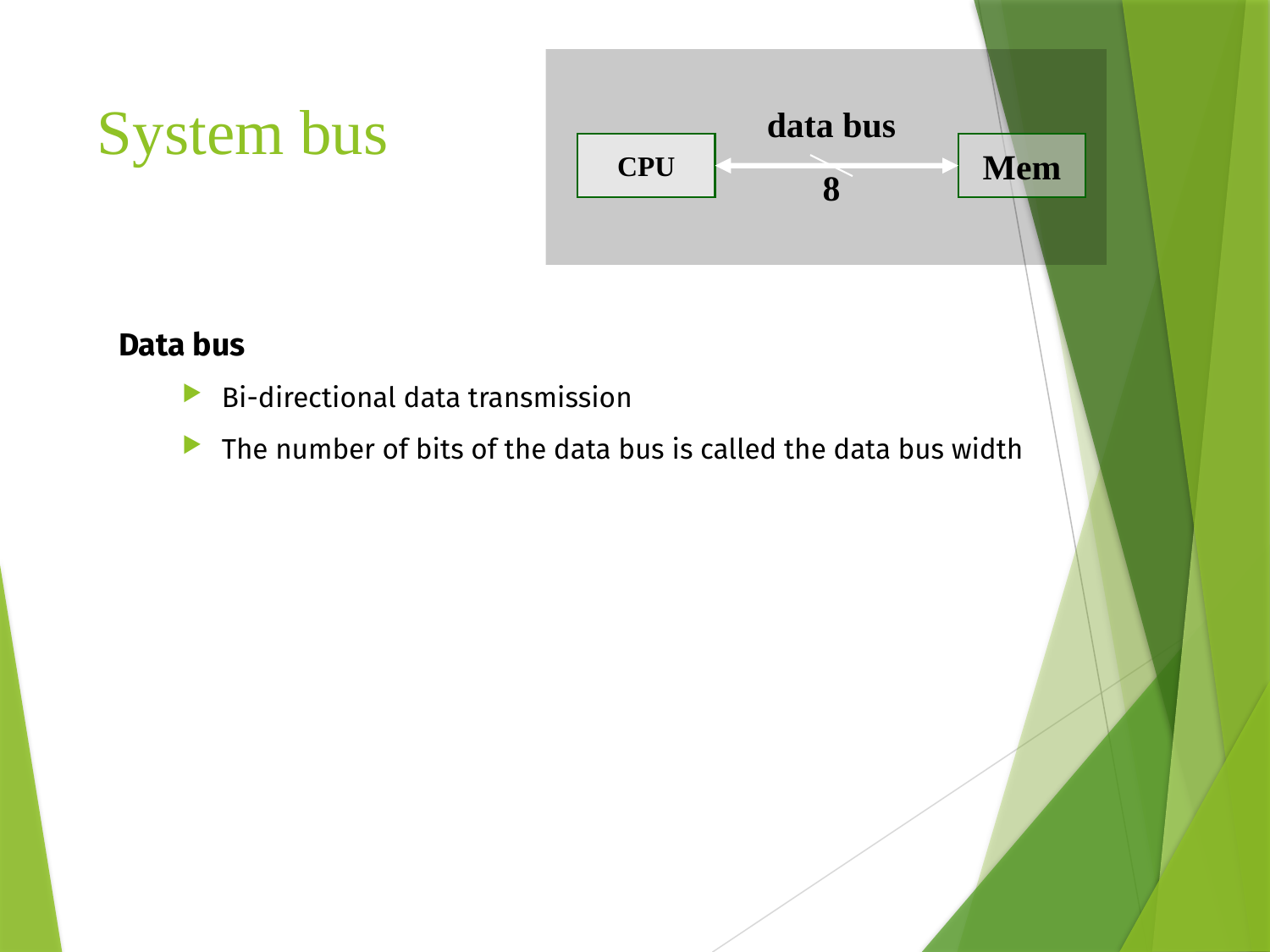

# System bus
data bus
CPU
Mem
8

Data bus
Bi-directional data transmission
The number of bits of the data bus is called the data bus width